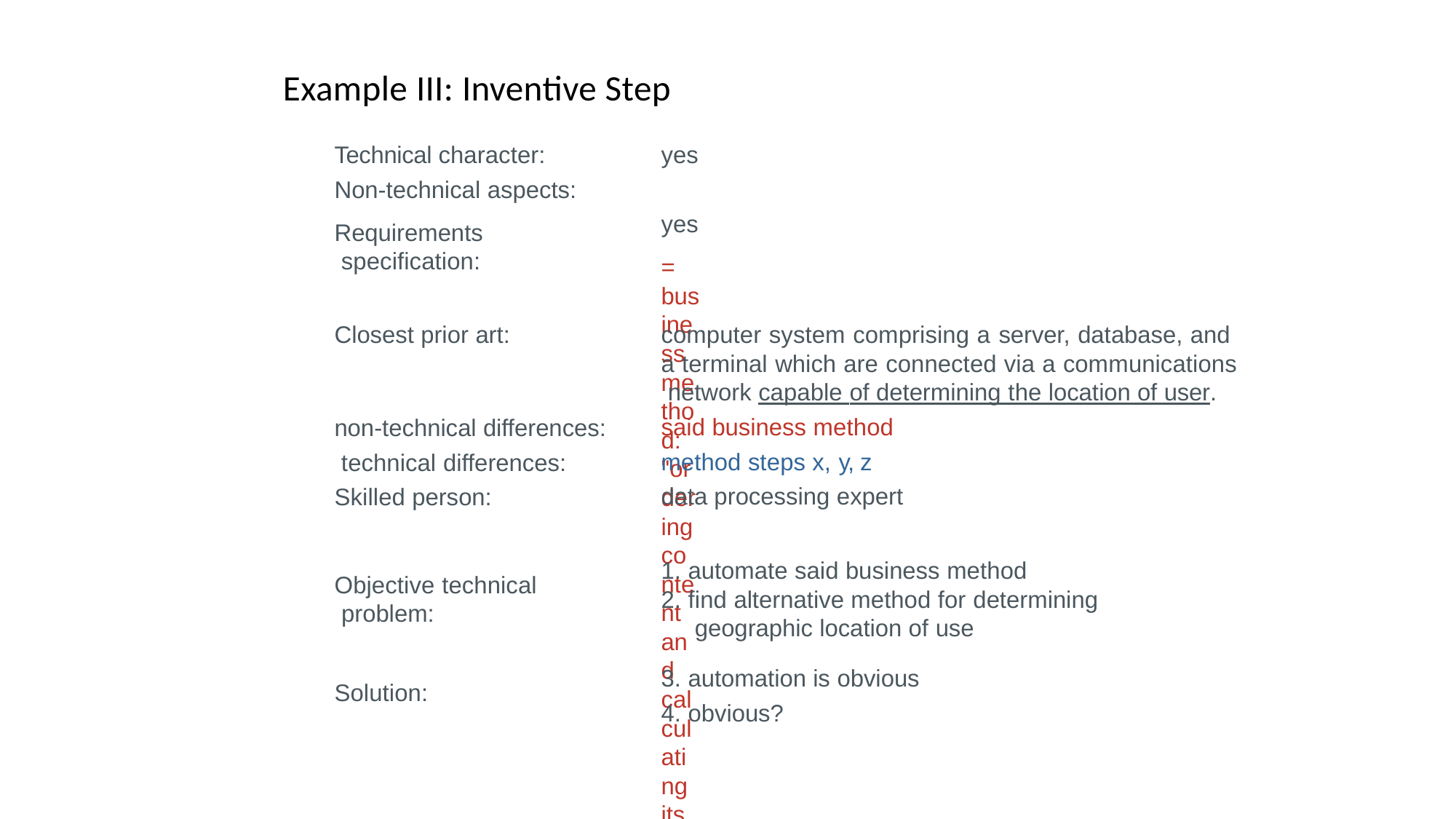

# Example III: Inventive Step
yes  yes
= business method:
"ordering content and calculating its price"
Technical character:  Non-technical aspects:
Requirements  specification:
computer system comprising a server, database, and  a terminal which are connected via a communications  network capable of determining the location of user.
said business method  method steps x, y, z  data processing expert
Closest prior art:
non-technical differences:  technical differences:  Skilled person:
automate said business method
find alternative method for determining  geographic location of use
automation is obvious
obvious?
Objective technical  problem:
Solution: